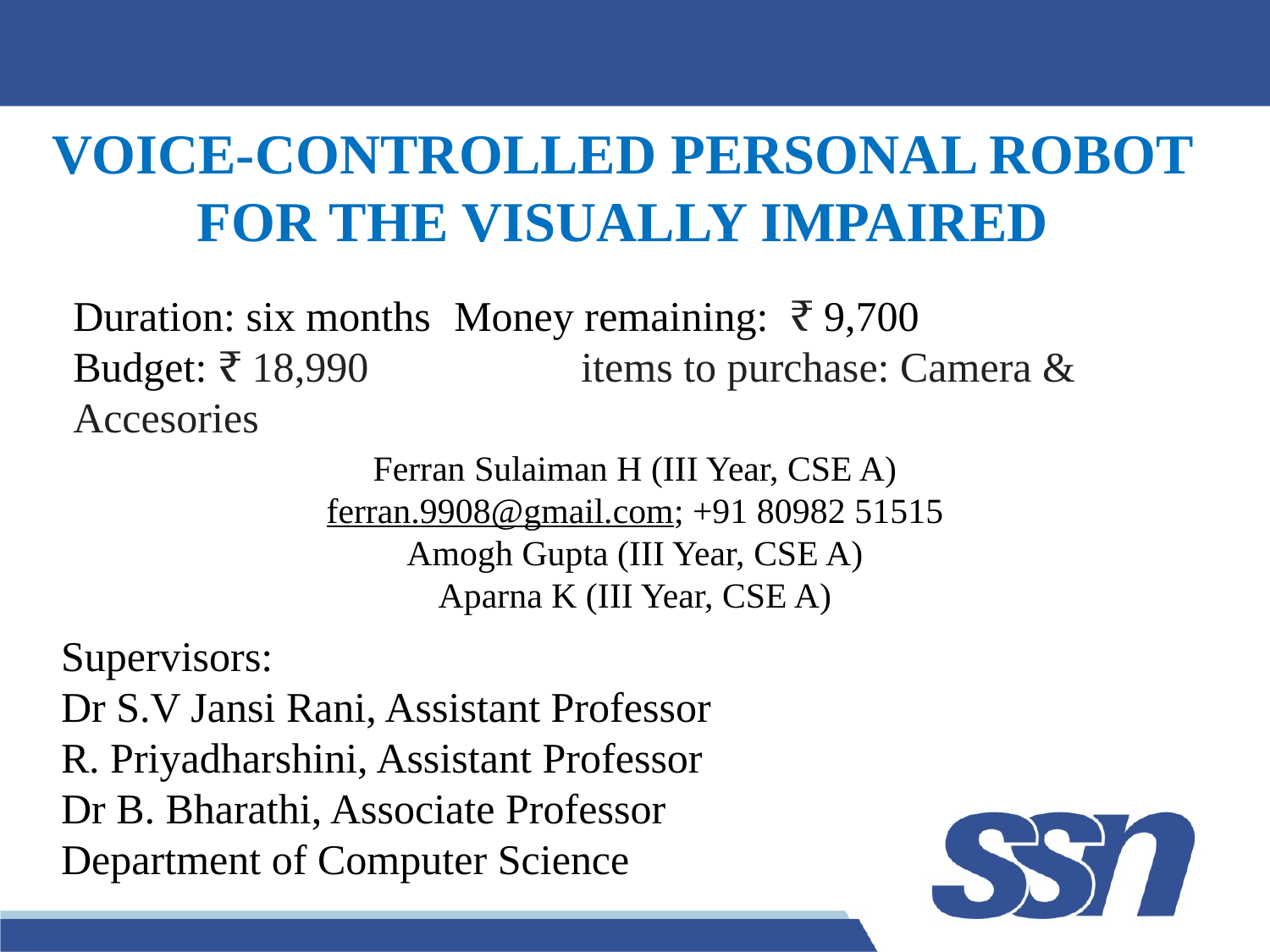

VOICE-CONTROLLED PERSONAL ROBOT FOR THE VISUALLY IMPAIRED
Duration: six months	Money remaining:  ₹ 9,700
Budget: ₹ 18,990 		items to purchase: Camera & Accesories

Ferran Sulaiman H (III Year, CSE A)
ferran.9908@gmail.com; +91 80982 51515
Amogh Gupta (III Year, CSE A)
Aparna K (III Year, CSE A)
Supervisors:
Dr S.V Jansi Rani, Assistant Professor
R. Priyadharshini, Assistant Professor
Dr B. Bharathi, Associate Professor
Department of Computer Science